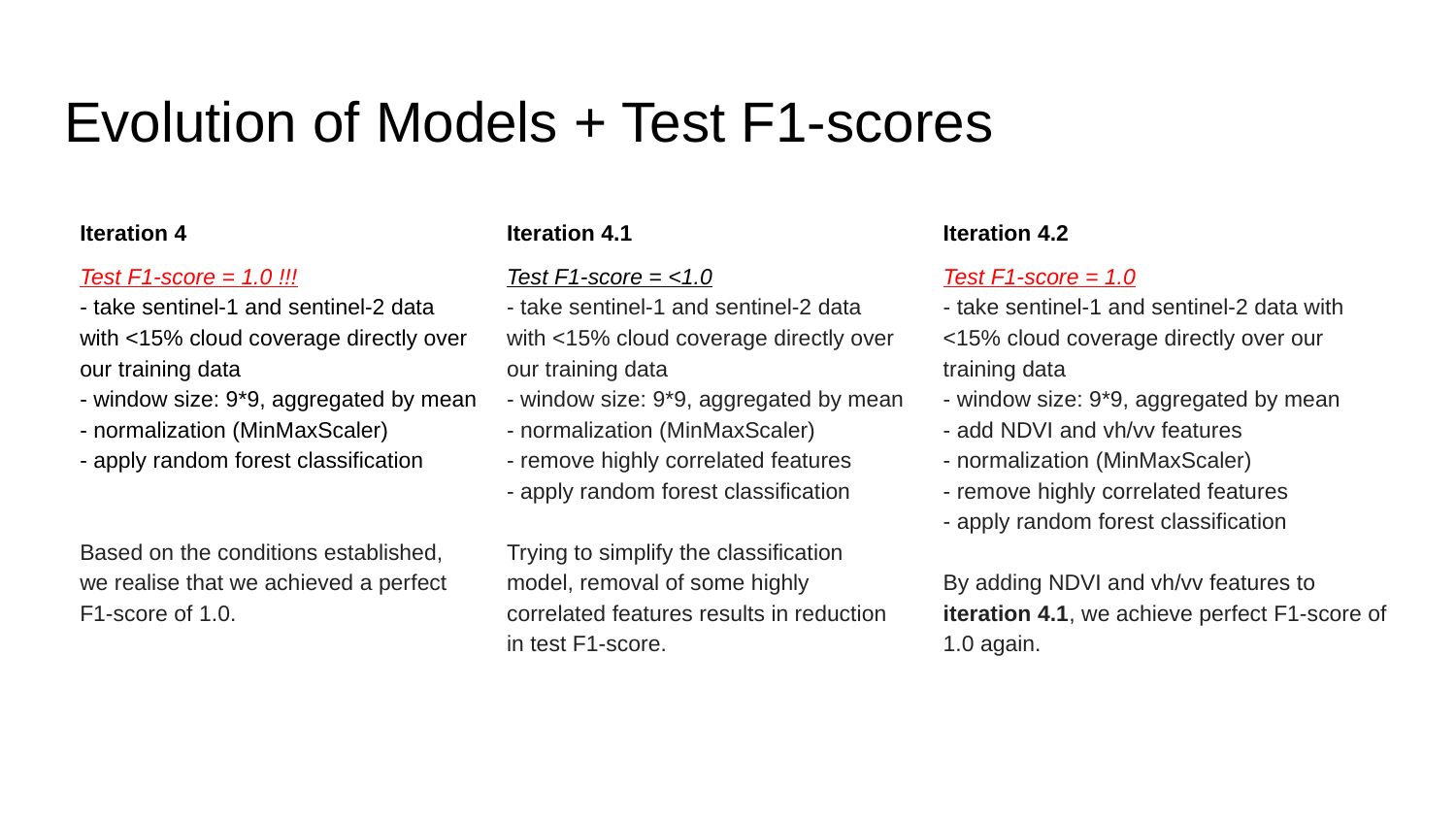

# Evolution of Models + Test F1-scores
Iteration 4
Test F1-score = 1.0 !!!
- take sentinel-1 and sentinel-2 data with <15% cloud coverage directly over our training data
- window size: 9*9, aggregated by mean
- normalization (MinMaxScaler)
- apply random forest classification

Based on the conditions established, we realise that we achieved a perfect F1-score of 1.0.
Iteration 4.1
Test F1-score = <1.0
- take sentinel-1 and sentinel-2 data with <15% cloud coverage directly over our training data
- window size: 9*9, aggregated by mean
- normalization (MinMaxScaler)
- remove highly correlated features
- apply random forest classification

Trying to simplify the classification model, removal of some highly correlated features results in reduction in test F1-score.
Iteration 4.2
Test F1-score = 1.0
- take sentinel-1 and sentinel-2 data with <15% cloud coverage directly over our training data
- window size: 9*9, aggregated by mean
- add NDVI and vh/vv features
- normalization (MinMaxScaler)
- remove highly correlated features
- apply random forest classification

By adding NDVI and vh/vv features to iteration 4.1, we achieve perfect F1-score of 1.0 again.